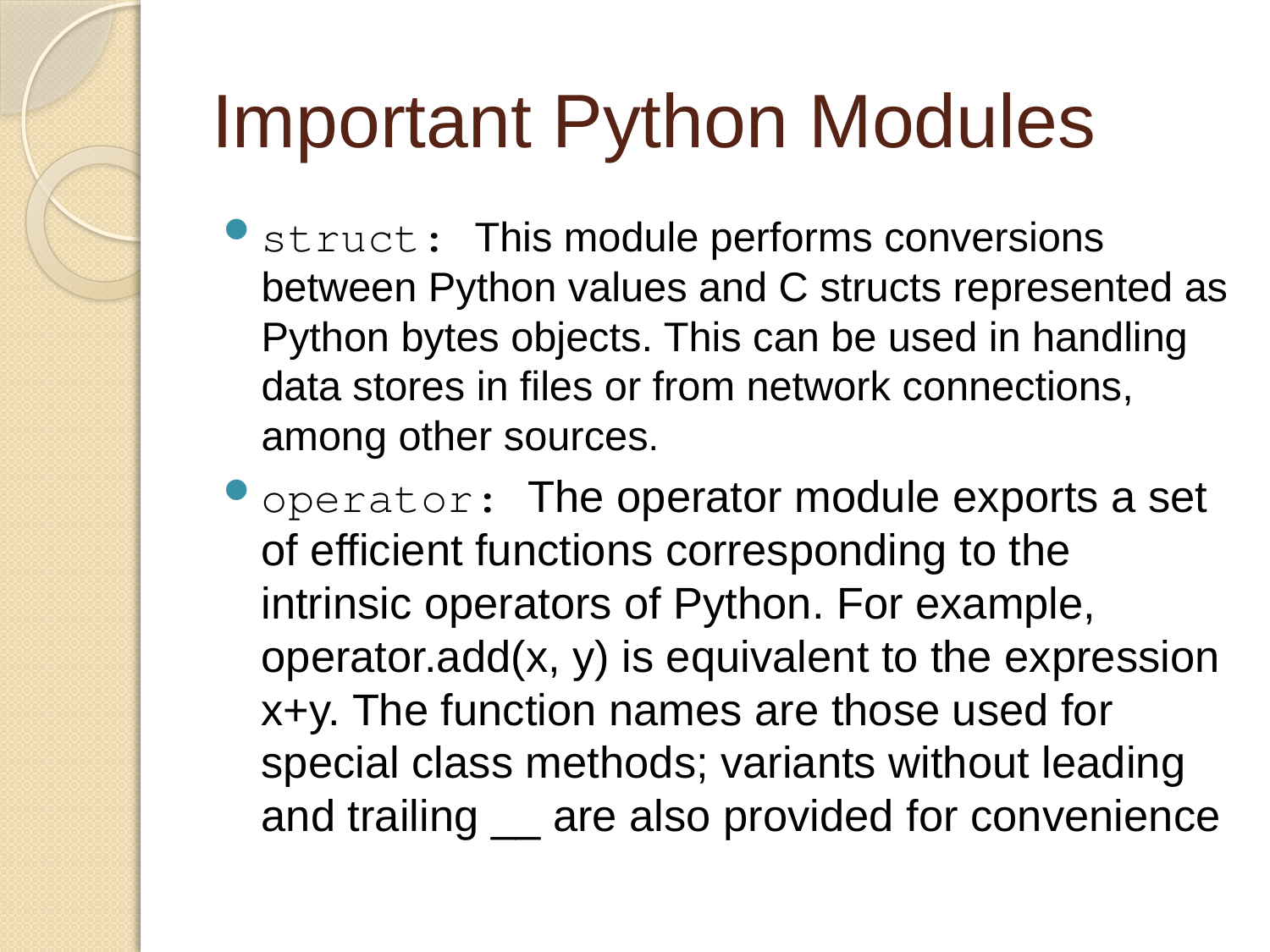

# Important Python Modules
struct: This module performs conversions between Python values and C structs represented as Python bytes objects. This can be used in handling data stores in files or from network connections, among other sources.
operator: The operator module exports a set of efficient functions corresponding to the intrinsic operators of Python. For example, operator.add(x, y) is equivalent to the expression x+y. The function names are those used for special class methods; variants without leading and trailing __ are also provided for convenience